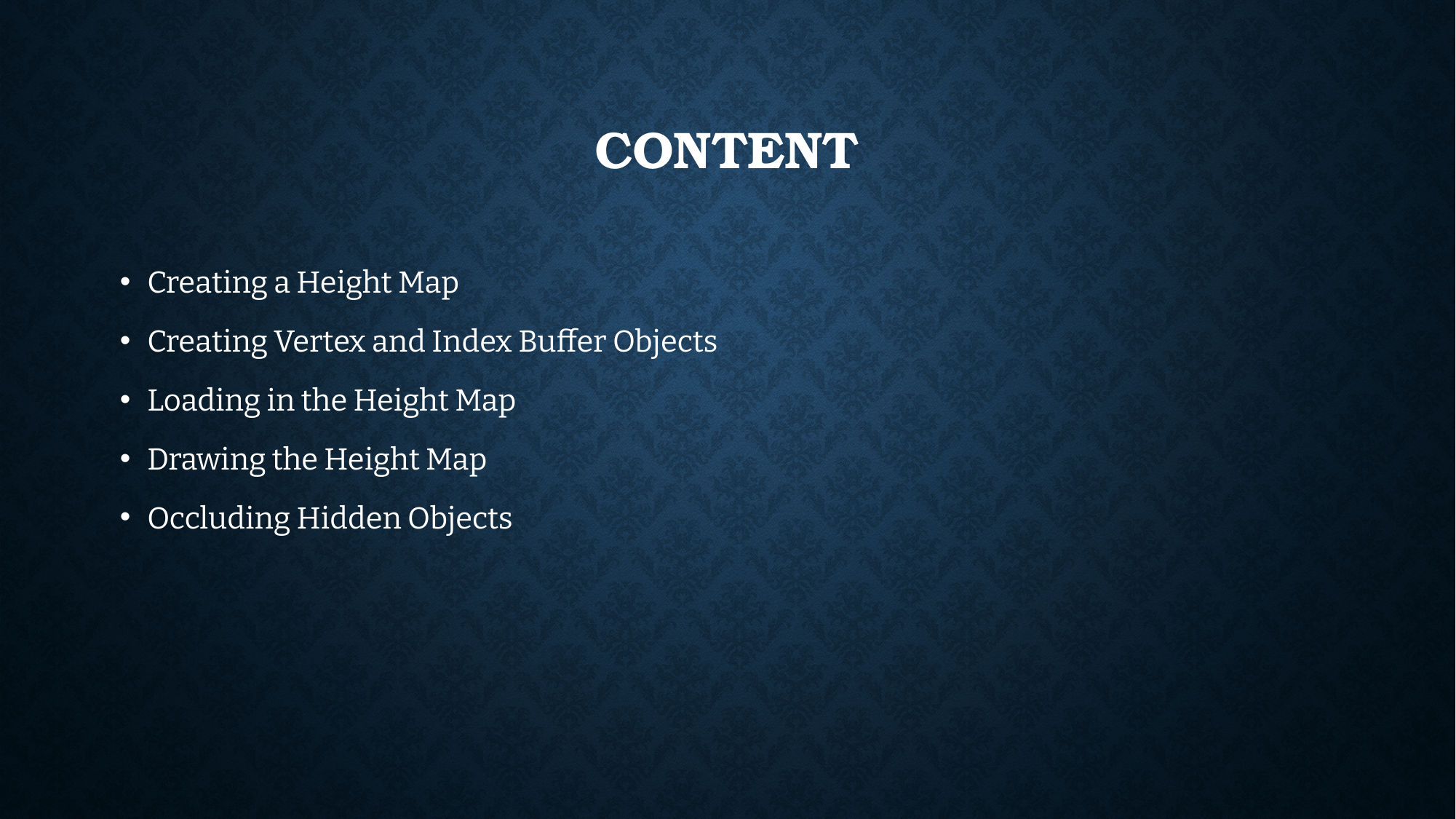

# Content
Creating a Height Map
Creating Vertex and Index Buffer Objects
Loading in the Height Map
Drawing the Height Map
Occluding Hidden Objects